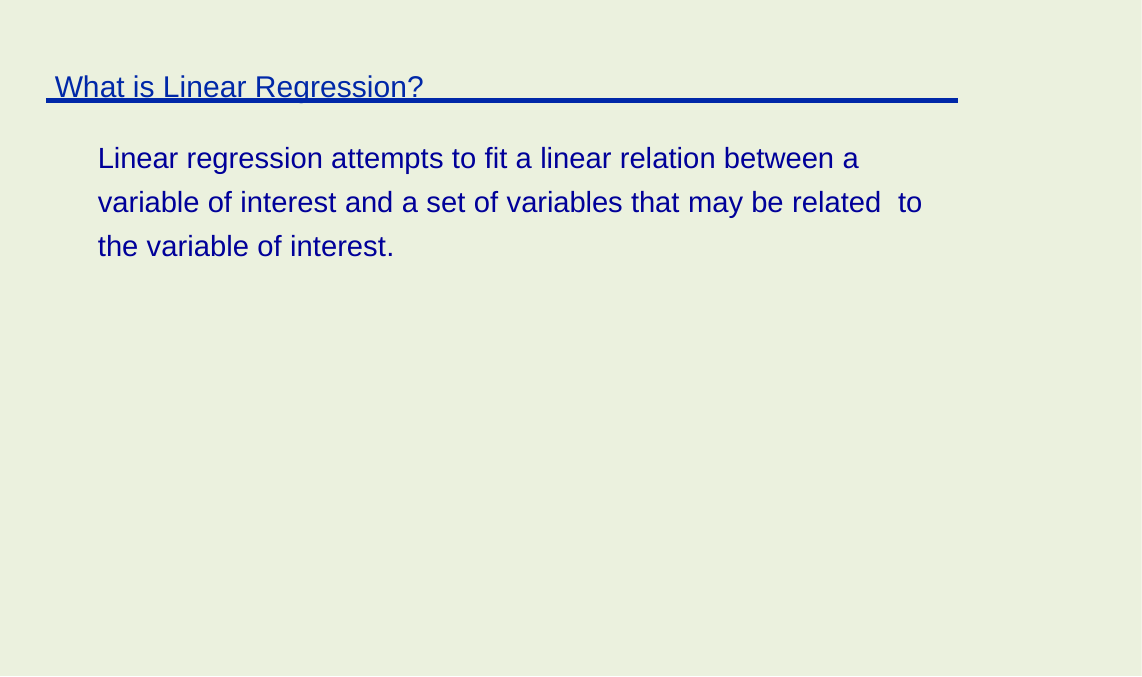

What is Linear Regression?

Linear regression attempts to fit a linear relation between a  variable of interest and a set of variables that may be related  to the variable of interest.